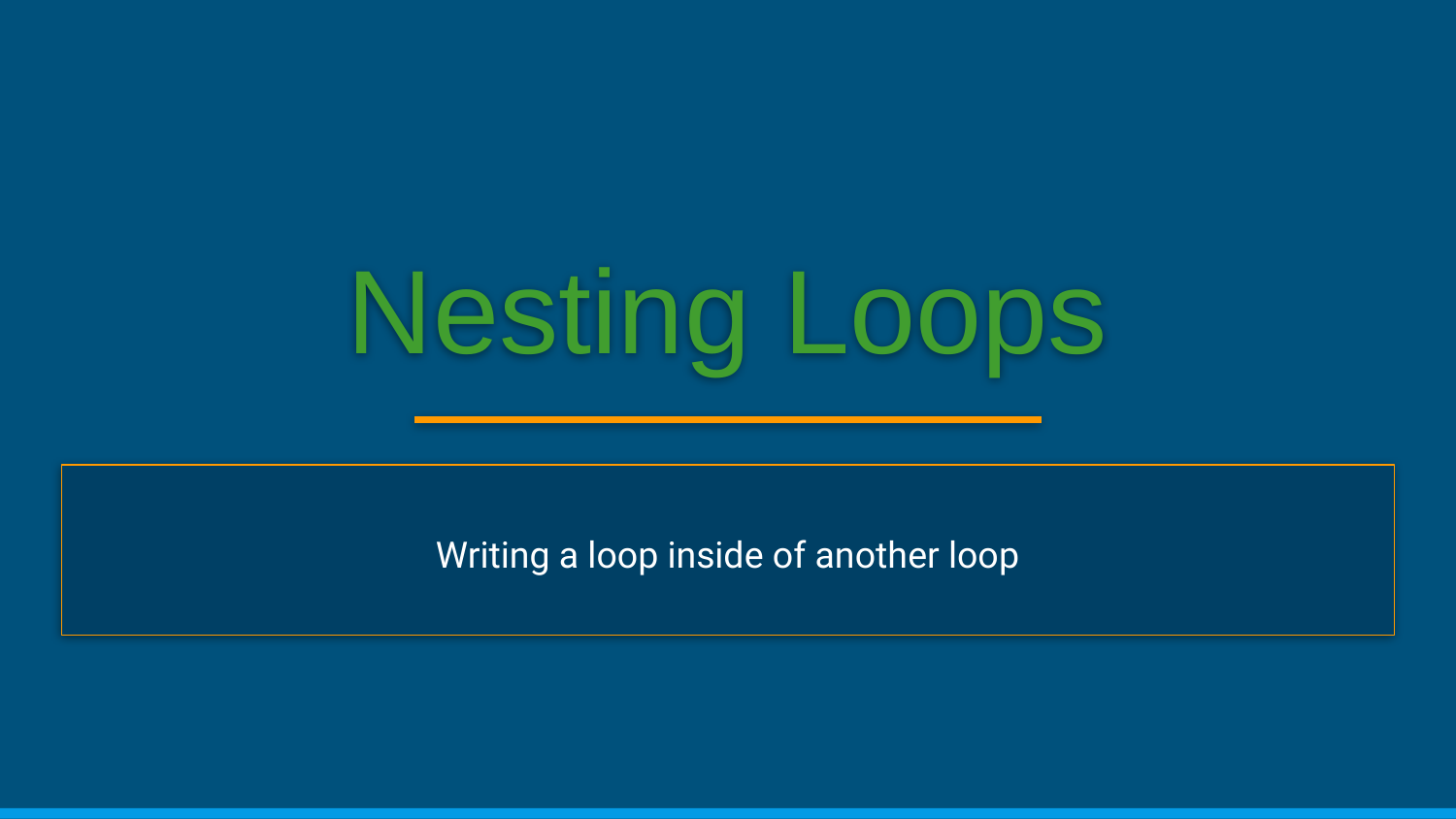

# Nesting Loops
Writing a loop inside of another loop